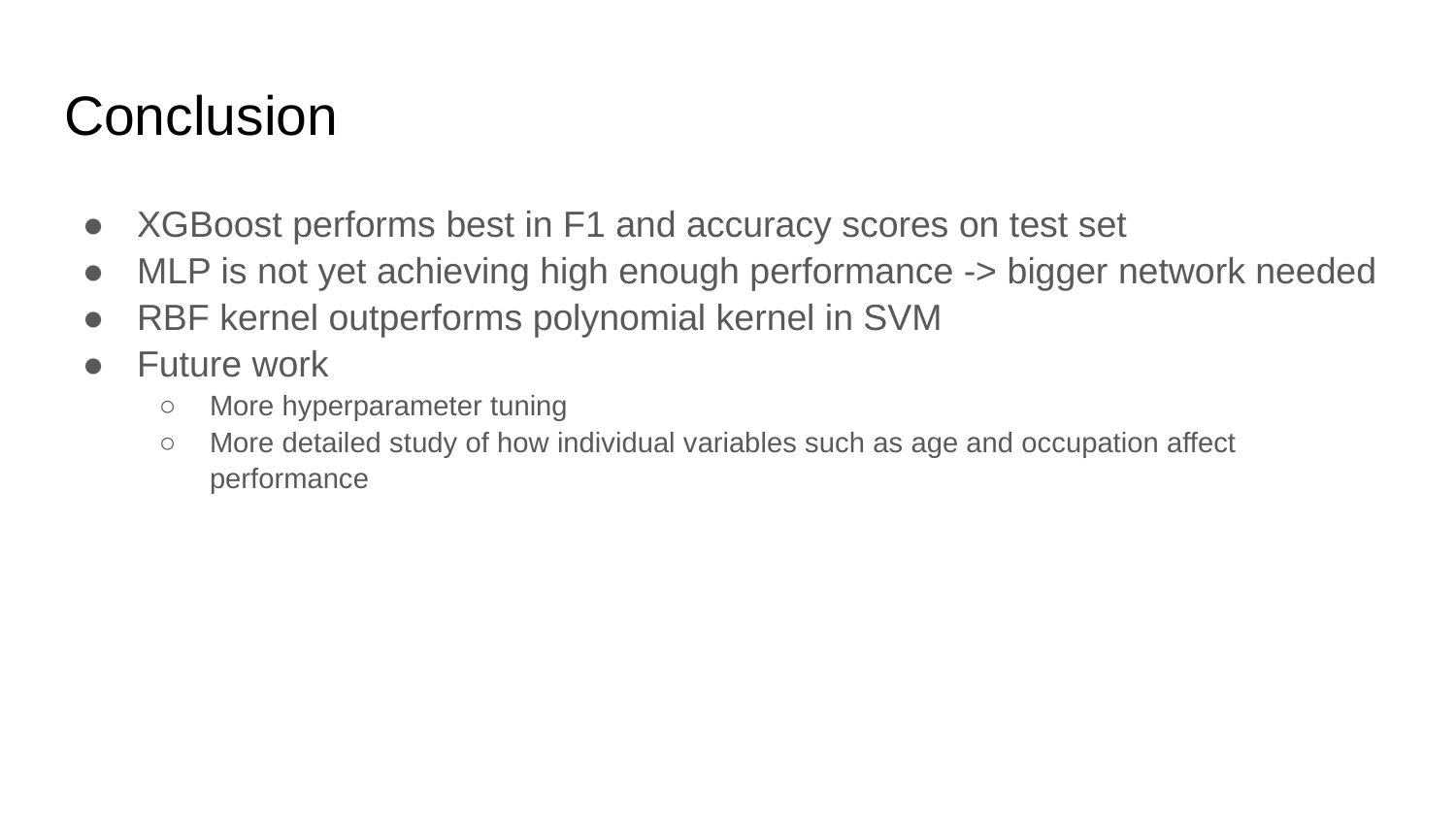

# Conclusion
XGBoost performs best in F1 and accuracy scores on test set
MLP is not yet achieving high enough performance -> bigger network needed
RBF kernel outperforms polynomial kernel in SVM
Future work
More hyperparameter tuning
More detailed study of how individual variables such as age and occupation affect performance